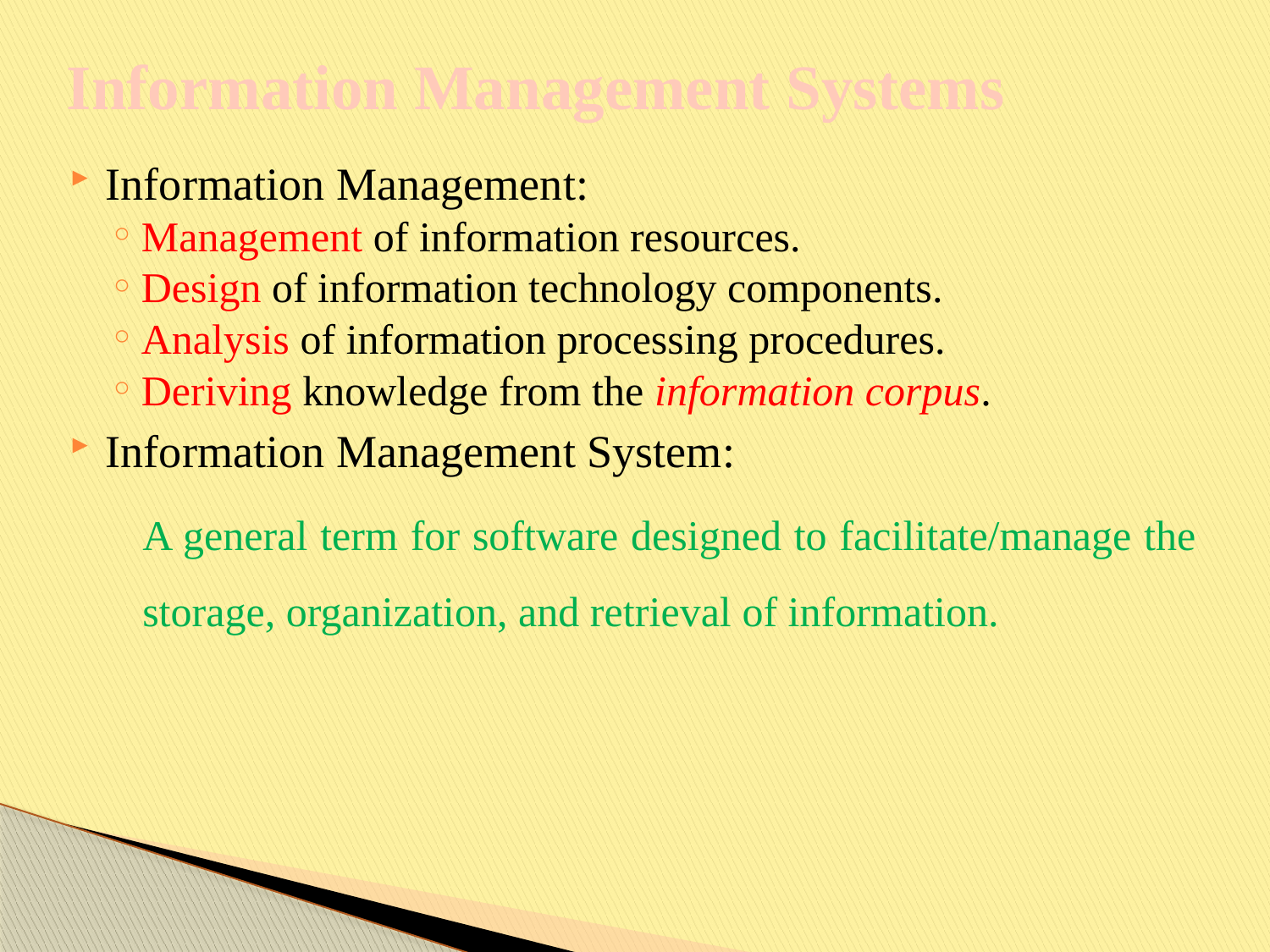

# Information Management Systems
Information Management:
Management of information resources.
Design of information technology components.
Analysis of information processing procedures.
Deriving knowledge from the information corpus.
Information Management System:
A general term for software designed to facilitate/manage the storage, organization, and retrieval of information.